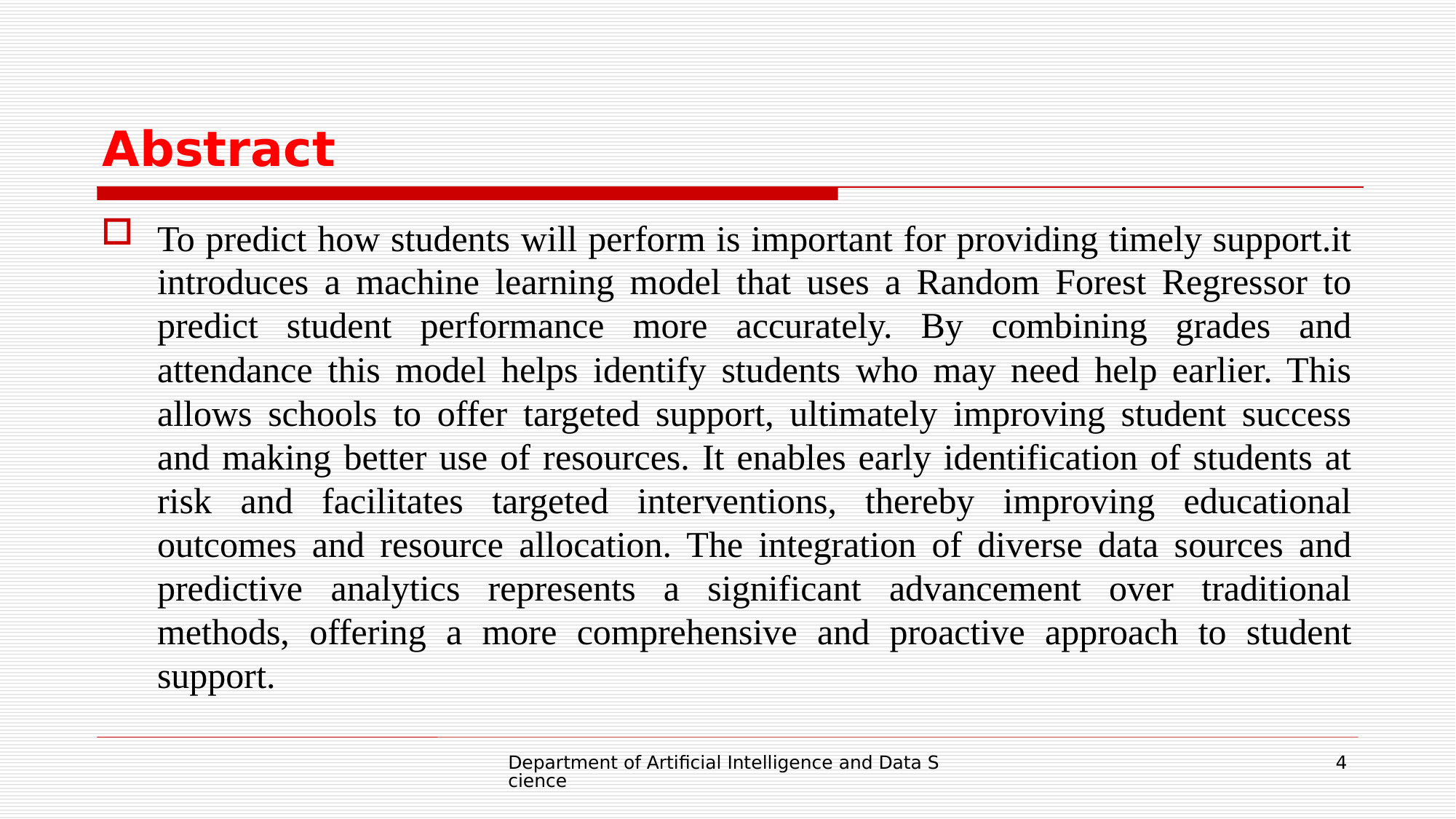

# Abstract
To predict how students will perform is important for providing timely support.it introduces a machine learning model that uses a Random Forest Regressor to predict student performance more accurately. By combining grades and attendance this model helps identify students who may need help earlier. This allows schools to offer targeted support, ultimately improving student success and making better use of resources. It enables early identification of students at risk and facilitates targeted interventions, thereby improving educational outcomes and resource allocation. The integration of diverse data sources and predictive analytics represents a significant advancement over traditional methods, offering a more comprehensive and proactive approach to student support.

Department of Artificial Intelligence and Data Science
4